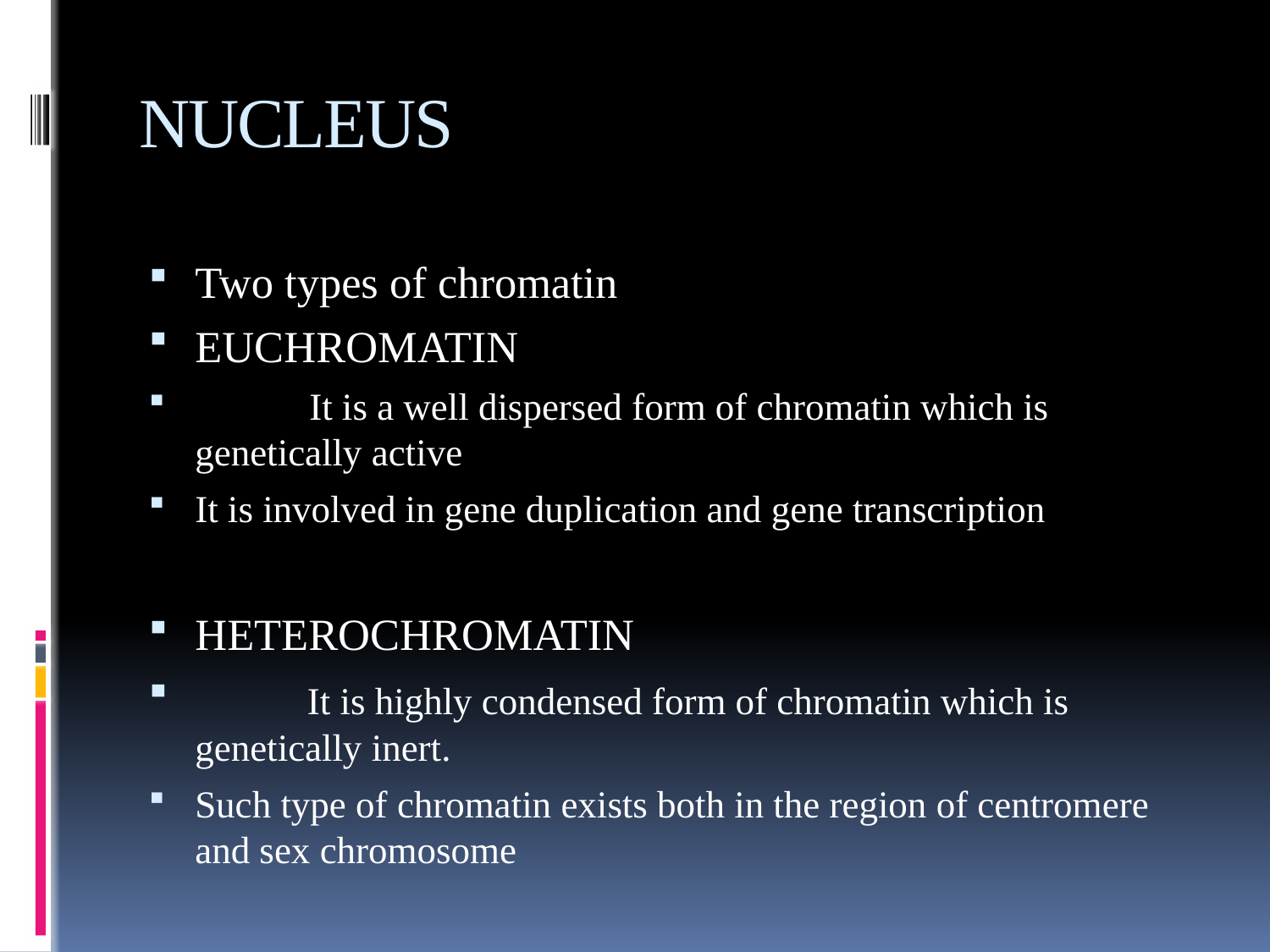

# NUCLEUS
Two types of chromatin
EUCHROMATIN
            It is a well dispersed form of chromatin which is genetically active
It is involved in gene duplication and gene transcription

HETEROCHROMATIN
          It is highly condensed form of chromatin which is genetically inert.
Such type of chromatin exists both in the region of centromere and sex chromosome